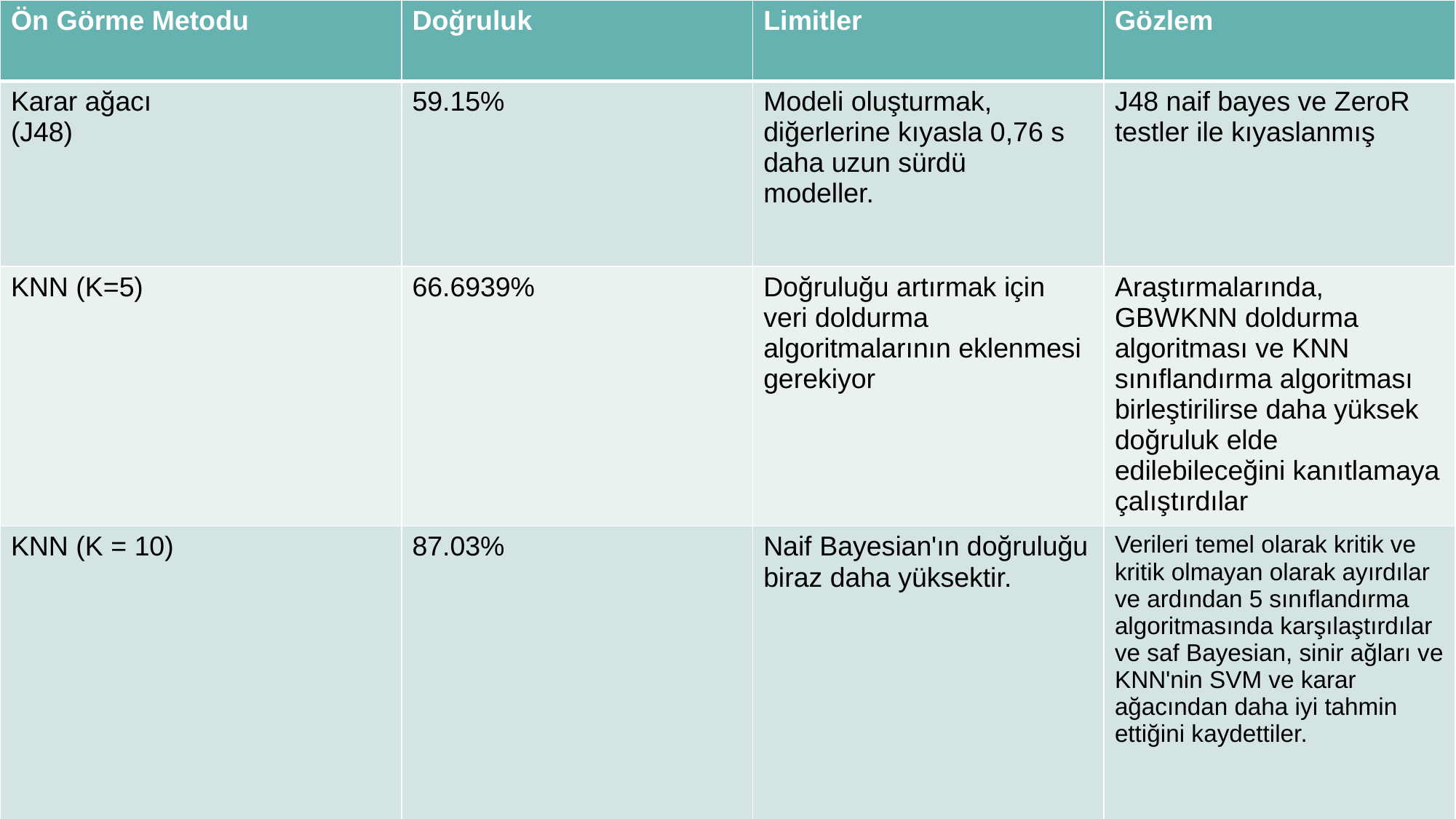

| Ön Görme Metodu | Doğruluk | Limitler | Gözlem |
| --- | --- | --- | --- |
| Karar ağacı (J48) | 59.15% | Modeli oluşturmak, diğerlerine kıyasla 0,76 s daha uzun sürdü modeller. | J48 naif bayes ve ZeroR testler ile kıyaslanmış |
| KNN (K=5) | 66.6939% | Doğruluğu artırmak için veri doldurma algoritmalarının eklenmesi gerekiyor | Araştırmalarında, GBWKNN doldurma algoritması ve KNN sınıflandırma algoritması birleştirilirse daha yüksek doğruluk elde edilebileceğini kanıtlamaya çalıştırdılar |
| KNN (K = 10) | 87.03% | Naif Bayesian'ın doğruluğu biraz daha yüksektir. | Verileri temel olarak kritik ve kritik olmayan olarak ayırdılar ve ardından 5 sınıflandırma algoritmasında karşılaştırdılar ve saf Bayesian, sinir ağları ve KNN'nin SVM ve karar ağacından daha iyi tahmin ettiğini kaydettiler. |
| Naif Bayes Sınıflayıcı | 87.00% | Çok sayıda özelliğe sahip veri setine uygulanamaz | Suç tahmini ve analizi için yeni bir suç tespiti naif Bayes yöntemi uyguladılar. |
| Karar Ağacı | 83.9519% | Kararsız olduklarından, verilerdeki küçük bir değişiklik yapıda büyük bir değişikliğe yol açabilir. | Suç tahmini ve analizi için yeni bir suç tespiti naif Bayes yöntemi uyguladılar. |
| Naif Bayes | 65.59% | Hesaplama hızı, sağlamlık, ölçeklenebilirlik ve yorumlanabilirlik dikkate alınmamış. | Bu makale, suçları ve suç eylemlerini tahmin etmede k-NN, saf Bayescand karar ağacı algoritmalarının doğruluğu üzerine karşılaştırmalı bir analiz sunmuştur. |
|  | YIL 1 | YIL 2 | YIL 3 |  |
| --- | --- | --- | --- | --- |
| Gelir |  |  |  |  |
| Kullanıcılar | 50.000 | 400.000 | 1.600.000 |  |
| Satışlar | 500.000 | 4.000.000 | 16.000.000 |  |
| Satış başına ortalama fiyat | 75 | 80 | 90 |  |
| %15 ile Gelir | 5.625.000 | 48.000.000 | 216.000.000 |  |
| Brüt kar | 5.625.000 | 48.000.000 | 216.000.000 |  |
| Giderler |  |  |  |  |
| Satış ve pazarlama | 5.062.500 | 38.400.000 | 151.200.000 | %70 |
| Müşteri hizmetleri | 1.687.500 | 9.600.000 | 21.600.000 | %10 |
| Ürün geliştirme | 562.500 | 2.400.000 | 10.800.000 | %5 |
| Araştırma | 281.250 | 2.400.000 | 4.320.000 | %2 |
| Toplam giderler | 7.593.750 | 52.800.000 | 187.920.000 |  |
1/7/20XX
Sunum destesi başlığıaşlığı
7